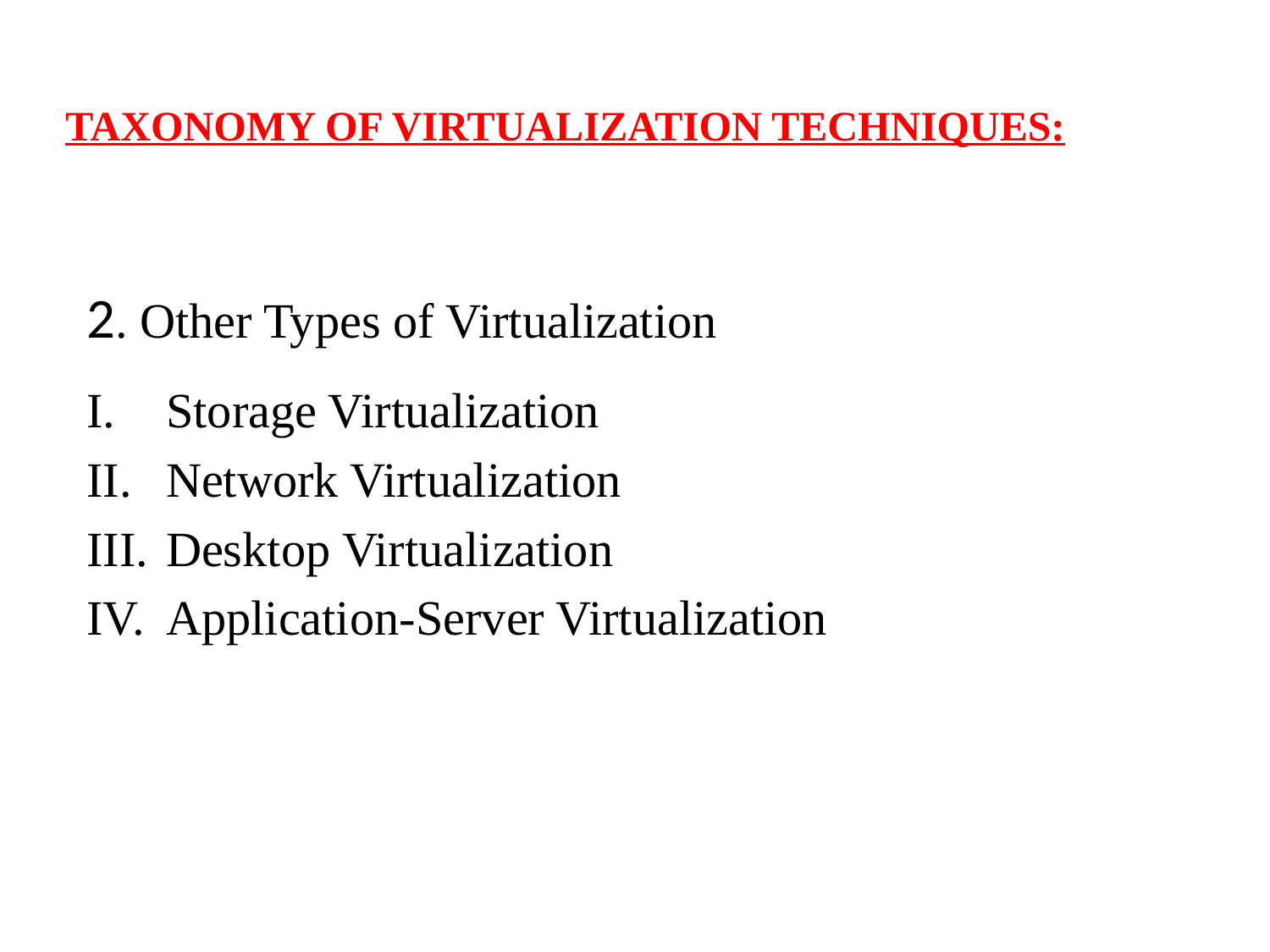

# TAXONOMY OF VIRTUALIZATION TECHNIQUES:
2. Other Types of Virtualization

Storage Virtualization
Network Virtualization
Desktop Virtualization
Application-Server Virtualization